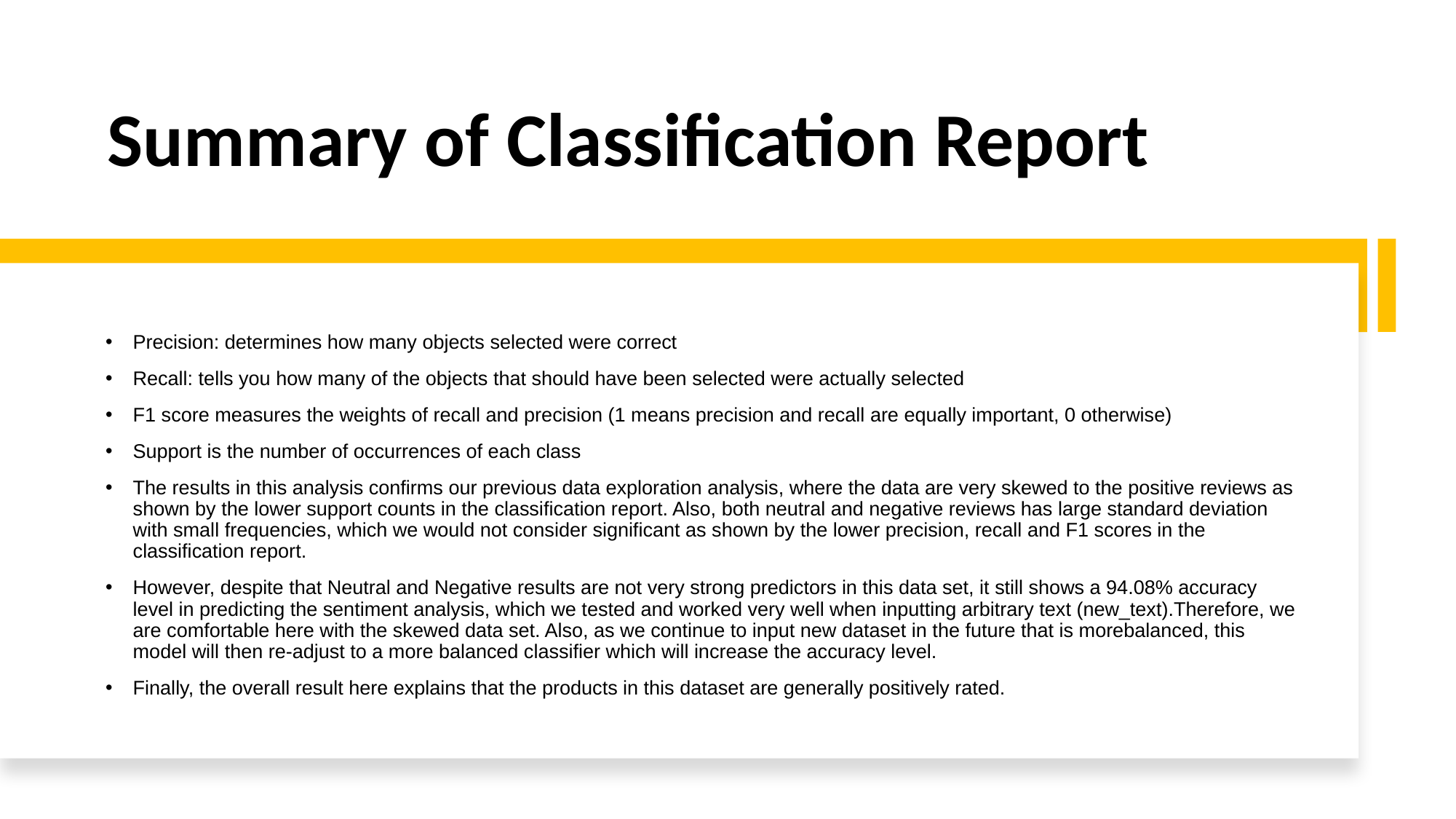

# Summary of Classification Report

Precision: determines how many objects selected were correct
Recall: tells you how many of the objects that should have been selected were actually selected
F1 score measures the weights of recall and precision (1 means precision and recall are equally important, 0 otherwise)
Support is the number of occurrences of each class
The results in this analysis confirms our previous data exploration analysis, where the data are very skewed to the positive reviews as shown by the lower support counts in the classification report. Also, both neutral and negative reviews has large standard deviation with small frequencies, which we would not consider significant as shown by the lower precision, recall and F1 scores in the classification report.
However, despite that Neutral and Negative results are not very strong predictors in this data set, it still shows a 94.08% accuracy level in predicting the sentiment analysis, which we tested and worked very well when inputting arbitrary text (new_text).Therefore, we are comfortable here with the skewed data set. Also, as we continue to input new dataset in the future that is morebalanced, this model will then re-adjust to a more balanced classifier which will increase the accuracy level.
Finally, the overall result here explains that the products in this dataset are generally positively rated.